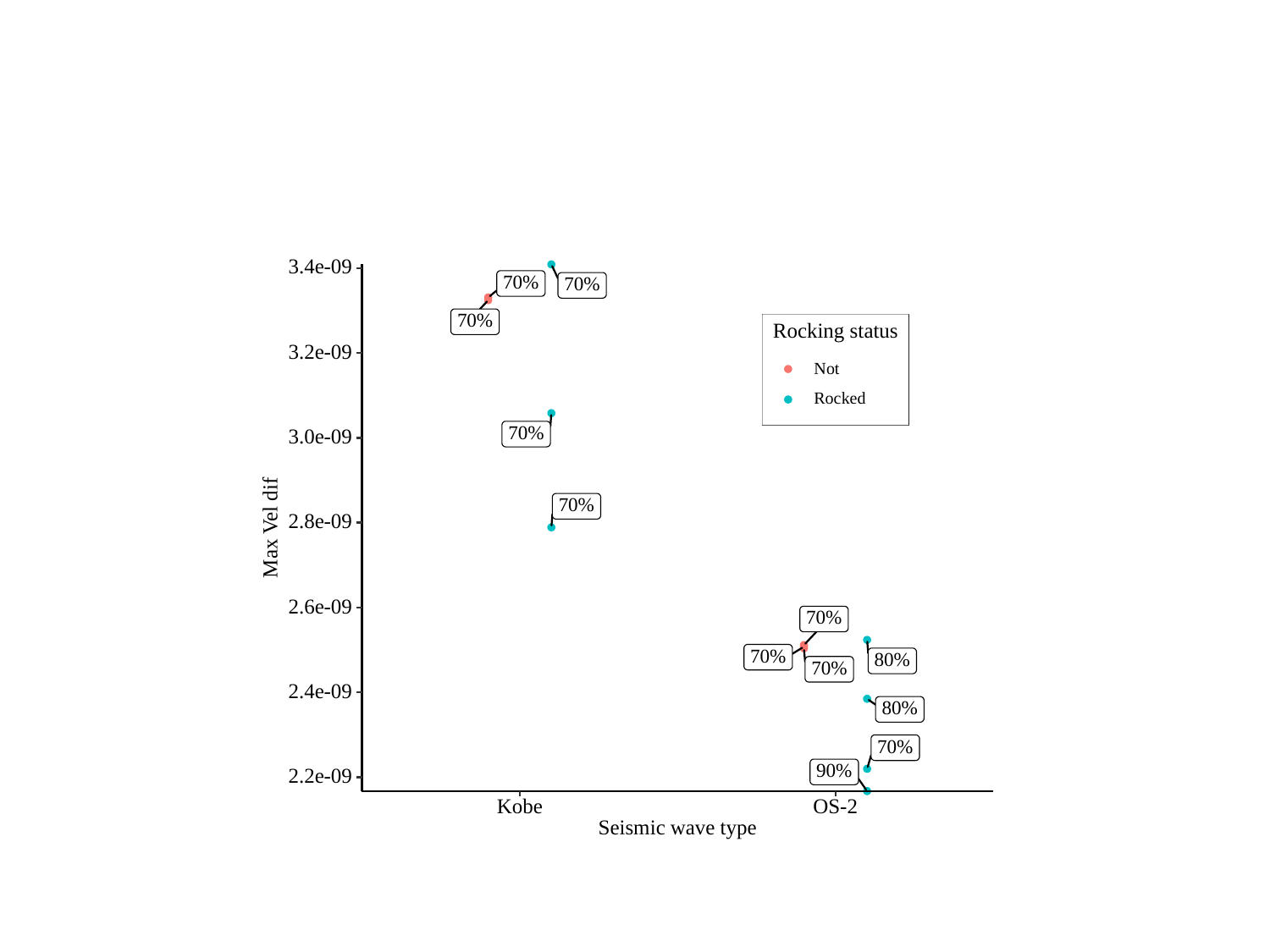

#

3.4e-09

70%
70%

70%
Rocking status
3.2e-09

Not

Rocked

70%
3.0e-09

70%

2.8e-09
Max Vel dif

2.6e-09

70%

70%

80%

70%
2.4e-09

80%

70%

90%

2.2e-09

Kobe
OS-2
Seismic wave type